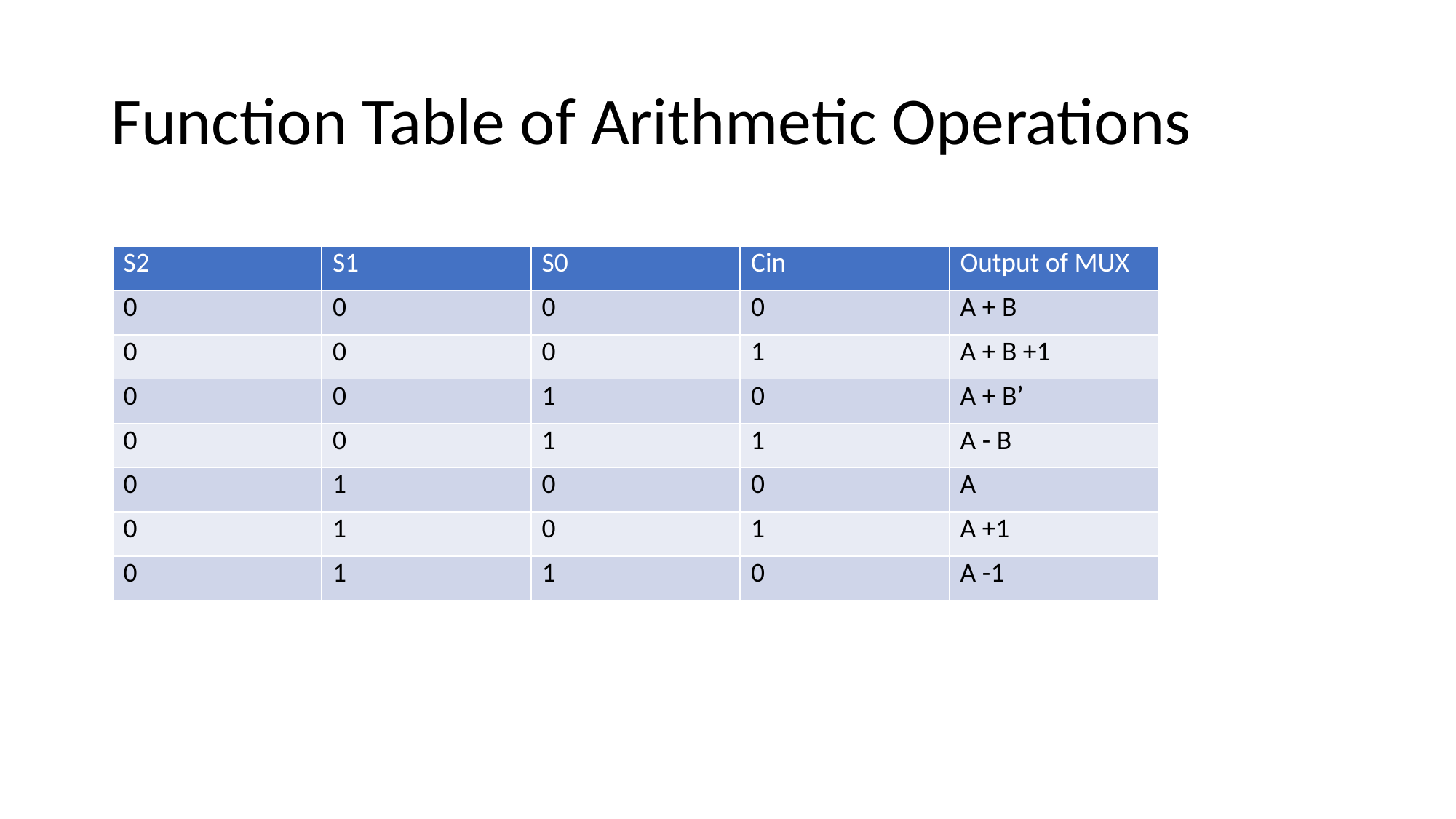

# Function Table of Arithmetic Operations
| S2 | S1 | S0 | Cin | Output of MUX |
| --- | --- | --- | --- | --- |
| 0 | 0 | 0 | 0 | A + B |
| 0 | 0 | 0 | 1 | A + B +1 |
| 0 | 0 | 1 | 0 | A + B’ |
| 0 | 0 | 1 | 1 | A - B |
| 0 | 1 | 0 | 0 | A |
| 0 | 1 | 0 | 1 | A +1 |
| 0 | 1 | 1 | 0 | A -1 |